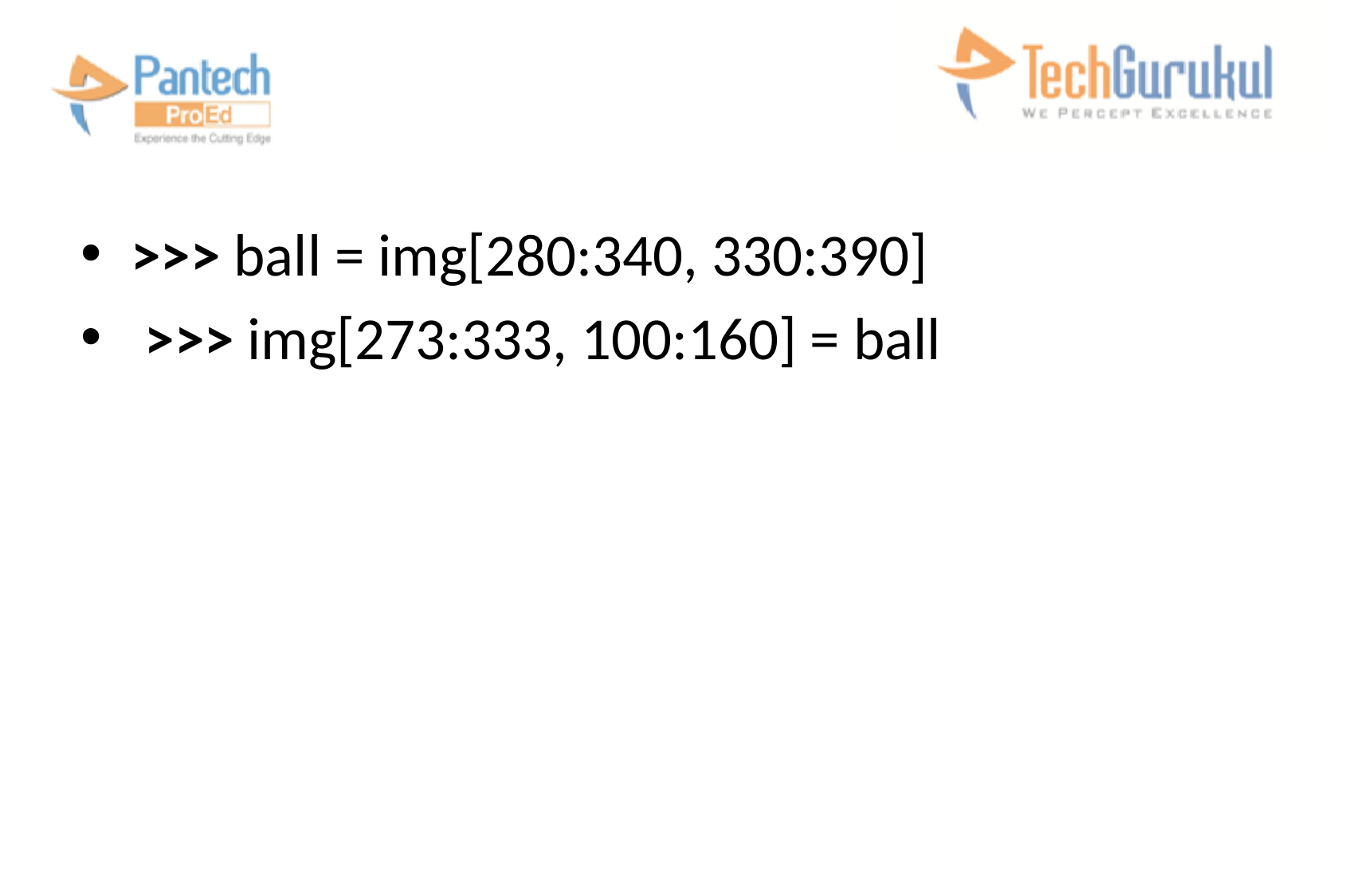

#
>>> ball = img[280:340, 330:390]
 >>> img[273:333, 100:160] = ball